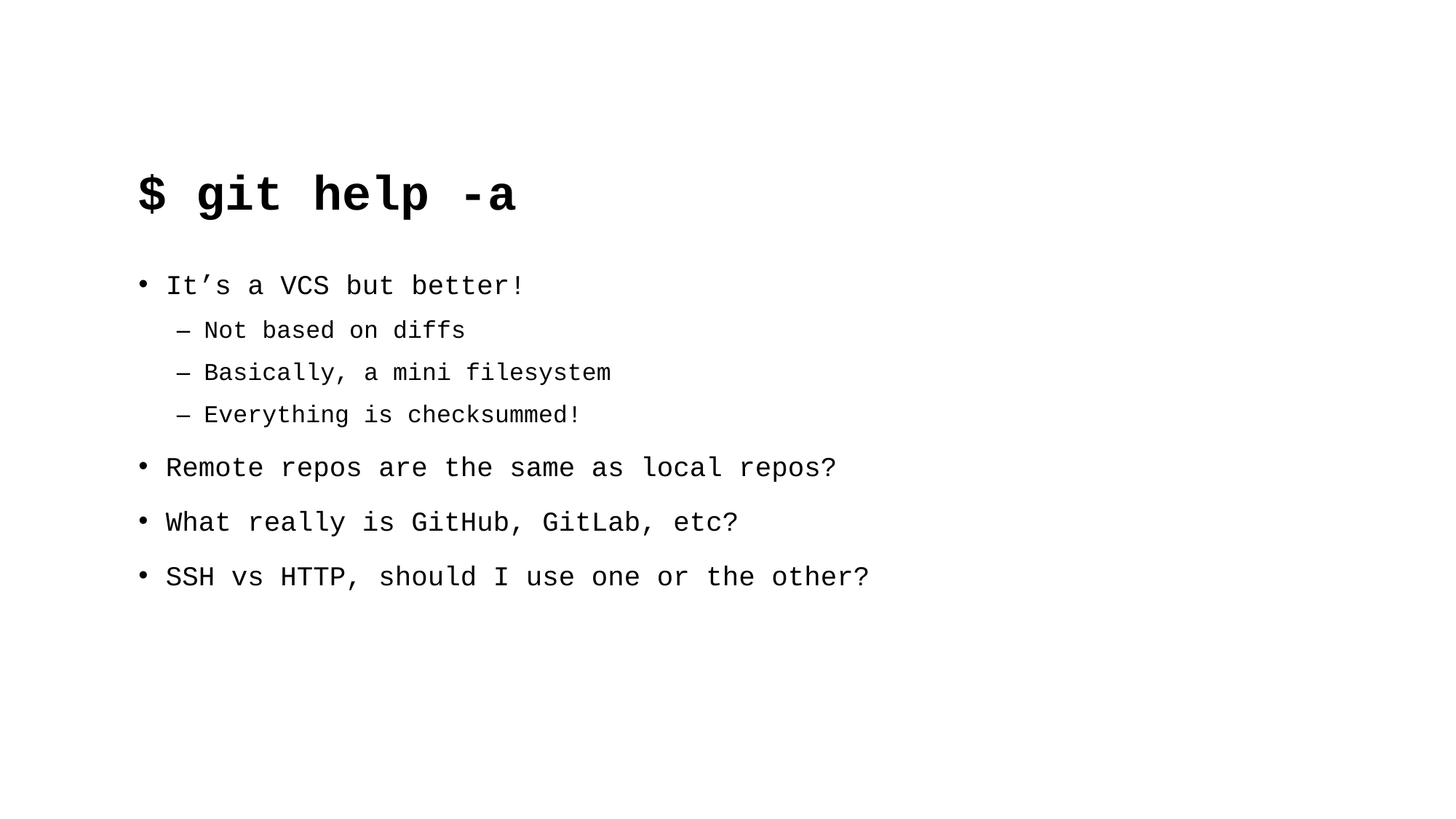

# $ git help -a
It’s a VCS but better!
Not based on diffs
Basically, a mini filesystem
Everything is checksummed!
Remote repos are the same as local repos?
What really is GitHub, GitLab, etc?
SSH vs HTTP, should I use one or the other?